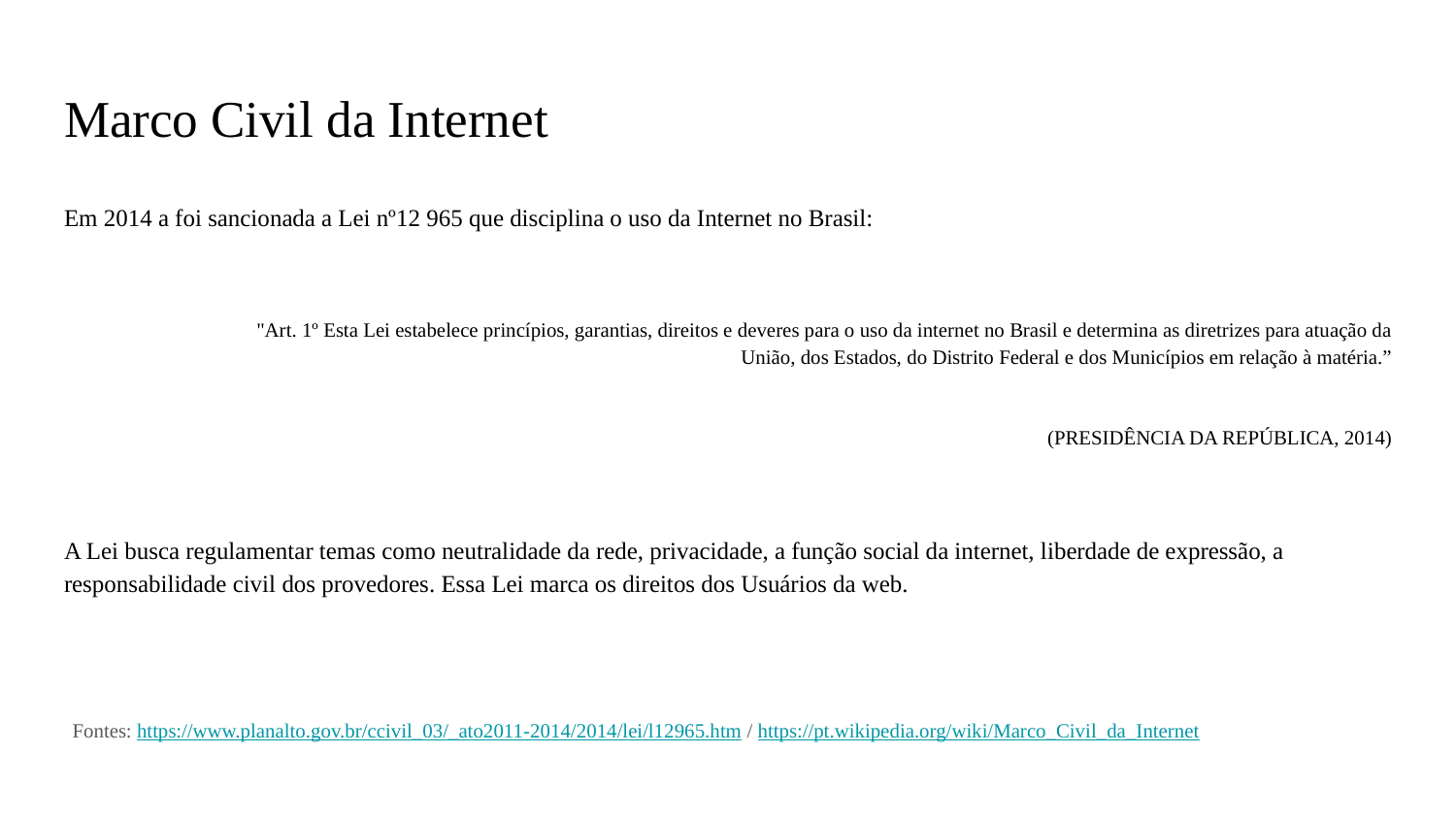

# Marco Civil da Internet
Em 2014 a foi sancionada a Lei nº12 965 que disciplina o uso da Internet no Brasil:

"Art. 1º Esta Lei estabelece princípios, garantias, direitos e deveres para o uso da internet no Brasil e determina as diretrizes para atuação da União, dos Estados, do Distrito Federal e dos Municípios em relação à matéria.”
							      (PRESIDÊNCIA DA REPÚBLICA, 2014)

A Lei busca regulamentar temas como neutralidade da rede, privacidade, a função social da internet, liberdade de expressão, a responsabilidade civil dos provedores. Essa Lei marca os direitos dos Usuários da web.
Fontes: https://www.planalto.gov.br/ccivil_03/_ato2011-2014/2014/lei/l12965.htm / https://pt.wikipedia.org/wiki/Marco_Civil_da_Internet